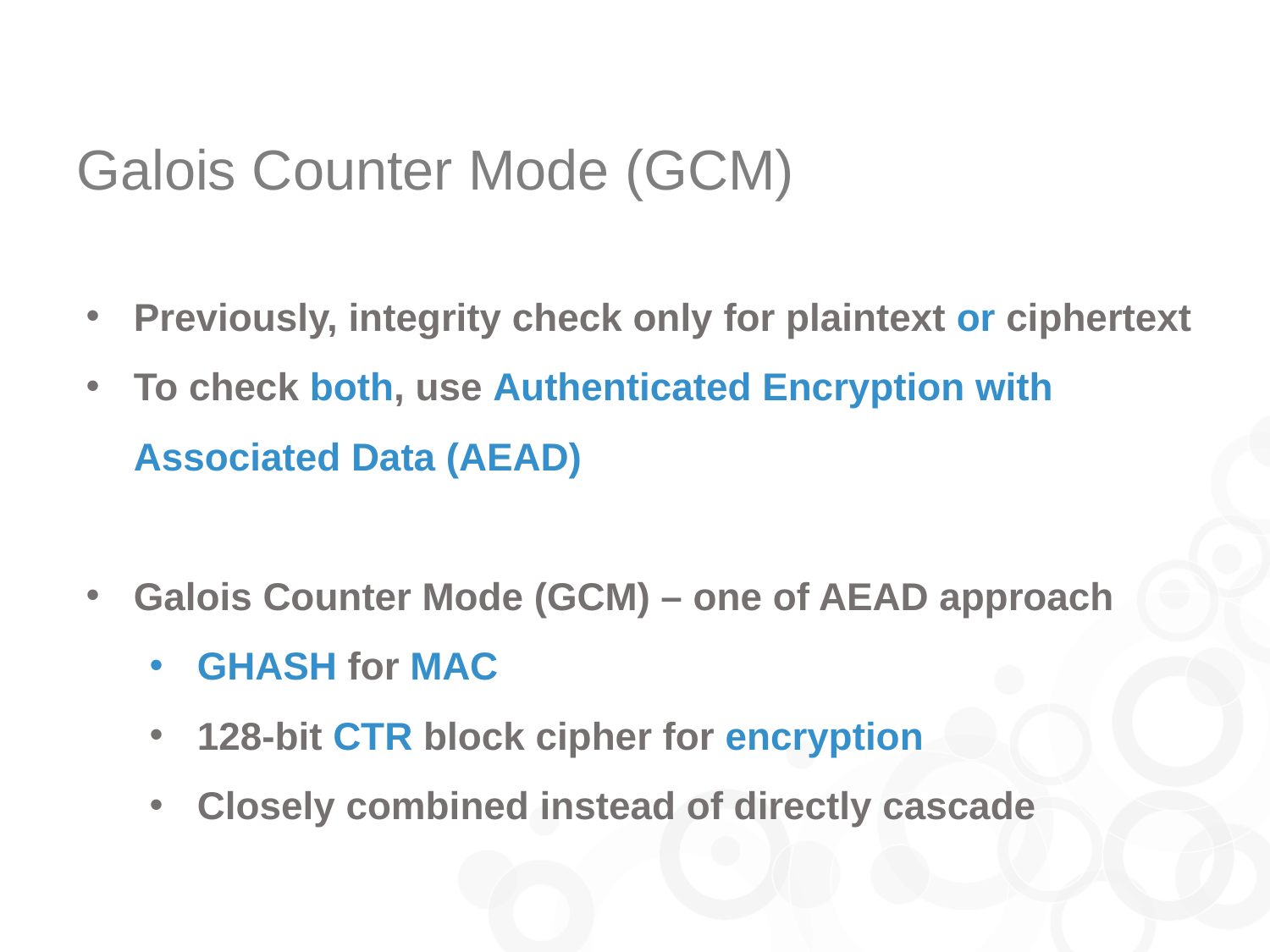

Galois Counter Mode (GCM)
Previously, integrity check only for plaintext or ciphertext
To check both, use Authenticated Encryption with Associated Data (AEAD)

Galois Counter Mode (GCM) – one of AEAD approach
GHASH for MAC
128-bit CTR block cipher for encryption
Closely combined instead of directly cascade